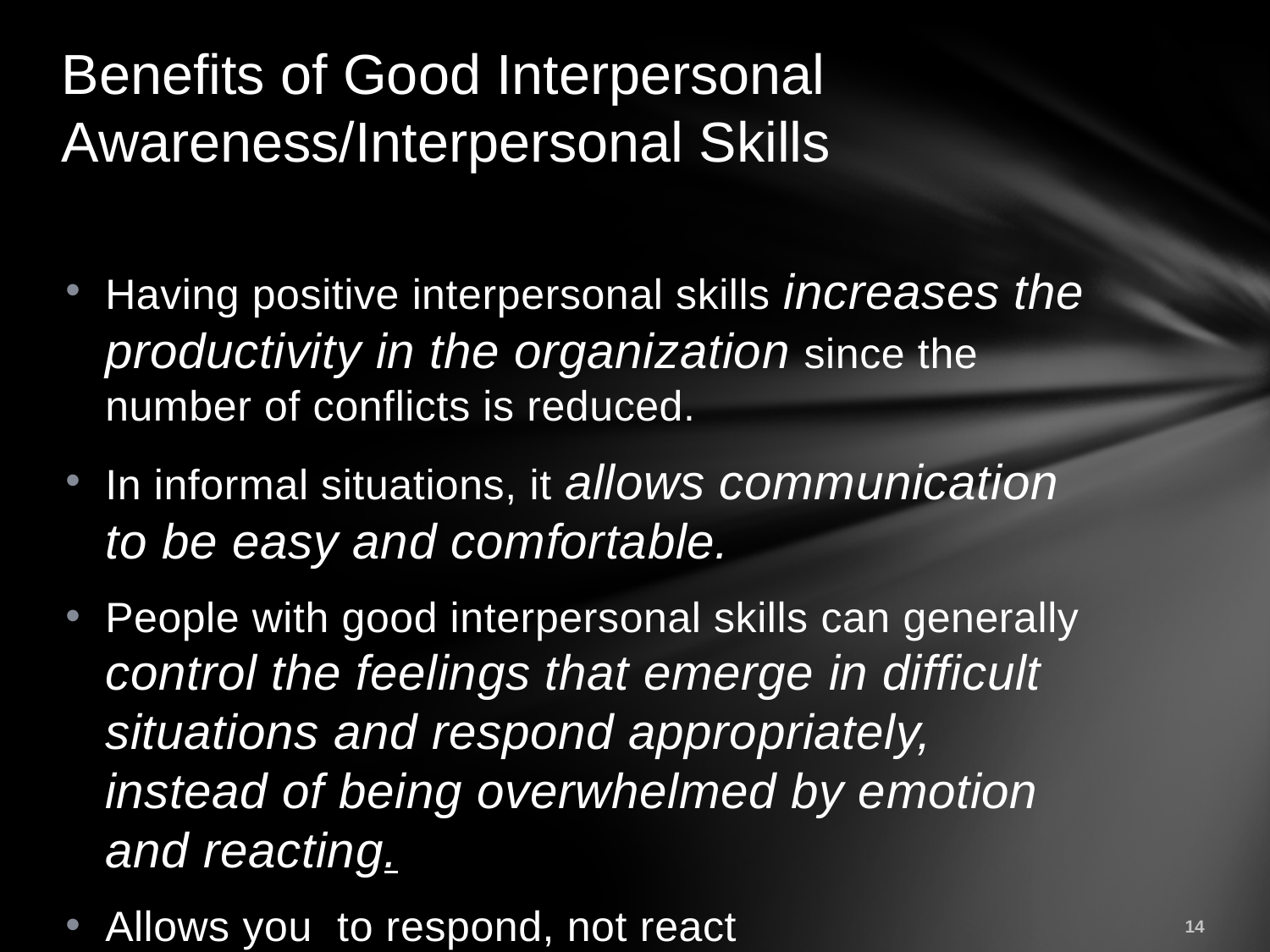

# Benefits of Good Interpersonal Awareness/Interpersonal Skills
Having positive interpersonal skills increases the productivity in the organization since the number of conflicts is reduced.
In informal situations, it allows communication to be easy and comfortable.
People with good interpersonal skills can generally control the feelings that emerge in difficult situations and respond appropriately, instead of being overwhelmed by emotion and reacting.
Allows you  to respond, not react
14